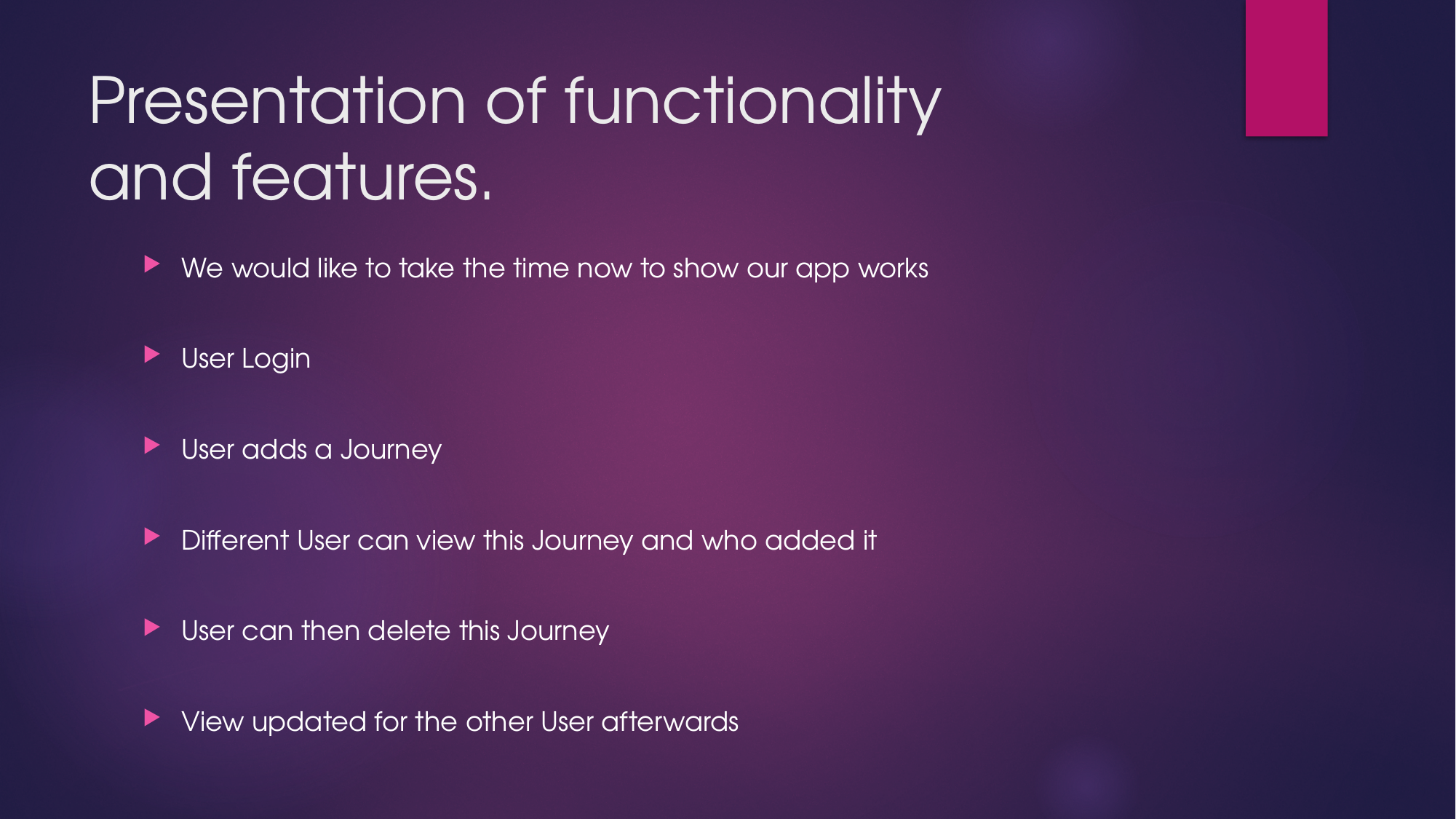

# Presentation of functionality and features.
We would like to take the time now to show our app works

User Login

User adds a Journey

Different User can view this Journey and who added it

User can then delete this Journey

View updated for the other User afterwards